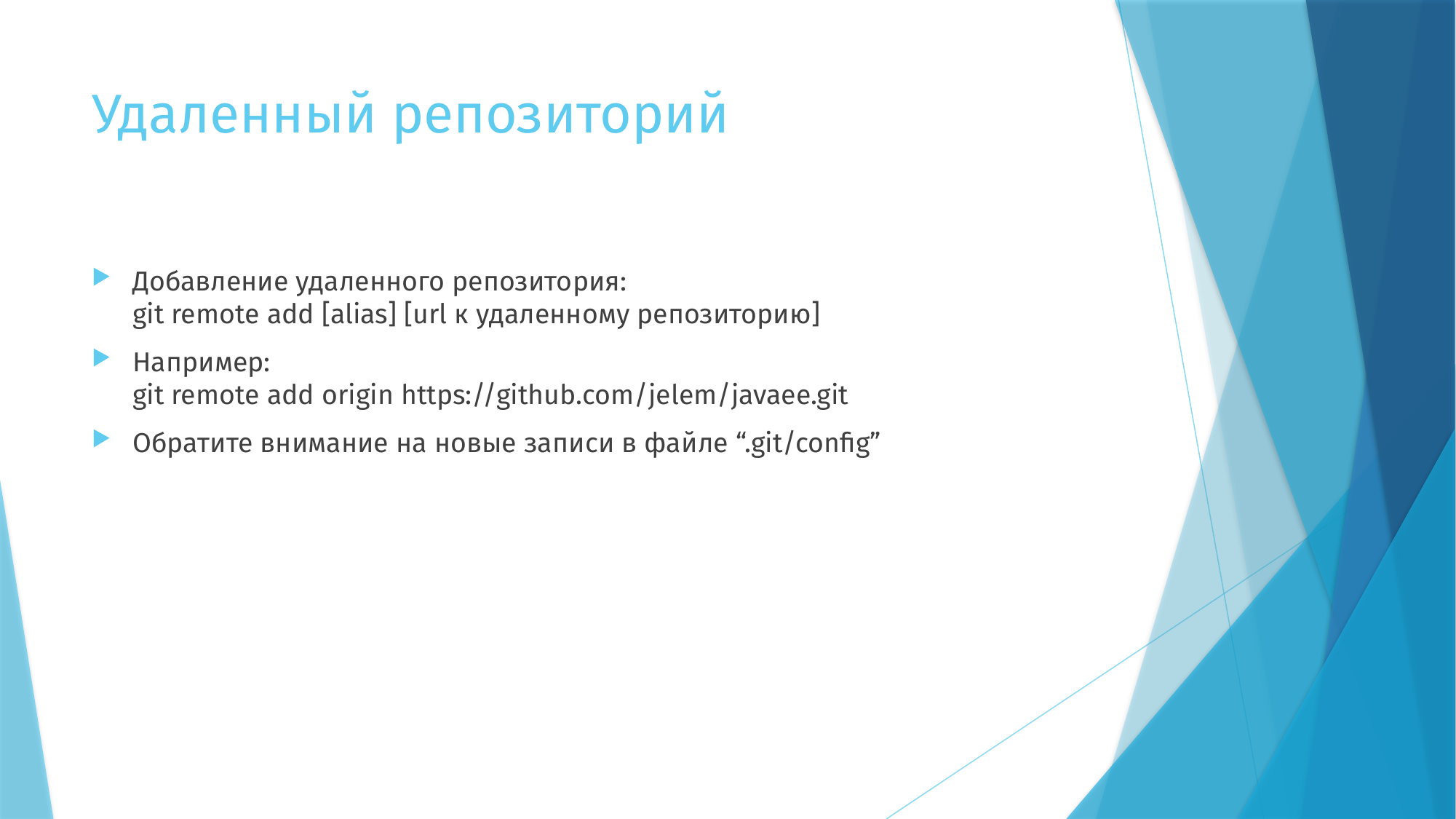

# Удаленный репозиторий
Добавление удаленного репозитория:
git remote add [alias] [url к удаленному репозиторию]
Например:
git remote add origin https://github.com/jelem/javaee.git
Обратите внимание на новые записи в файле “.git/config”